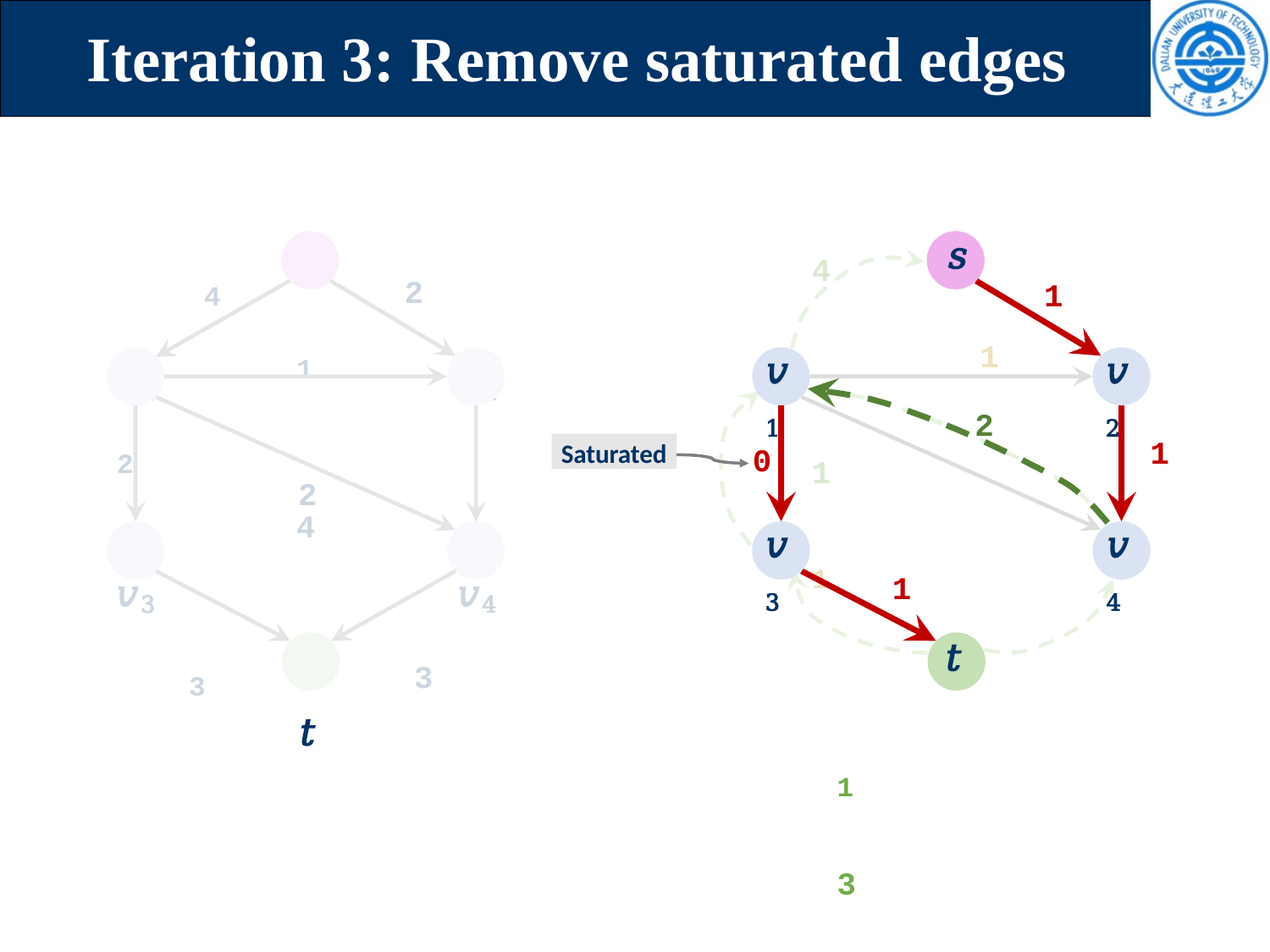

# Iteration 3: Remove saturated edges

𝑠
1

𝑠
4	2
𝑣1	1	𝑣2
2	2
4
𝑣3	𝑣4
3	3
𝑡

4

1

1	1

1	3
𝑣1
𝑣2

2

1
Saturated
0
𝑣3
𝑣4

1
𝑡